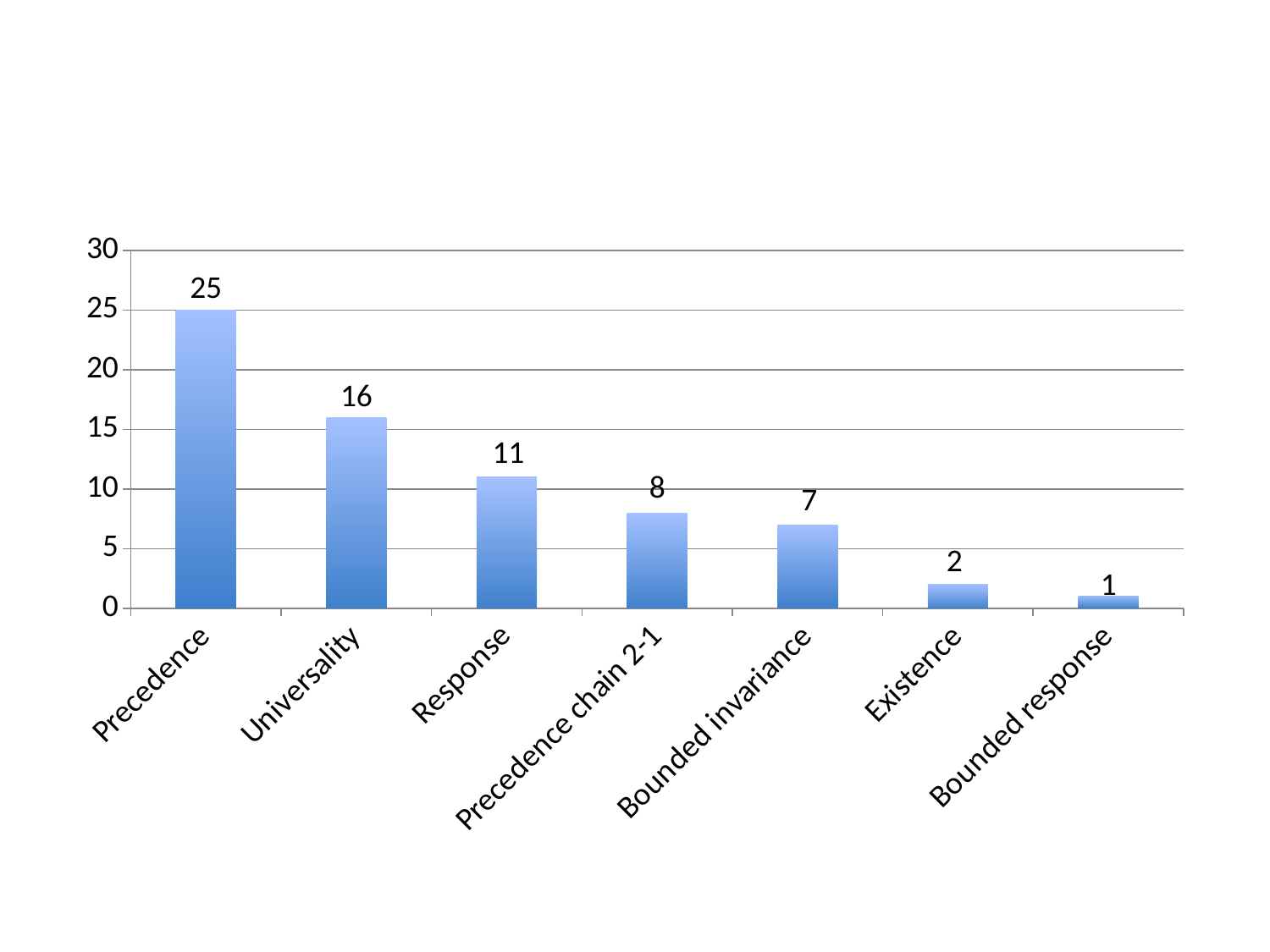

#

### Chart

| Category | Column1 |
|---|---|
| Precedence | 25.0 |
| Universality | 16.0 |
| Response | 11.0 |
| Precedence chain 2-1 | 8.0 |
| Bounded invariance | 7.0 |
| Existence | 2.0 |
| Bounded response | 1.0 |